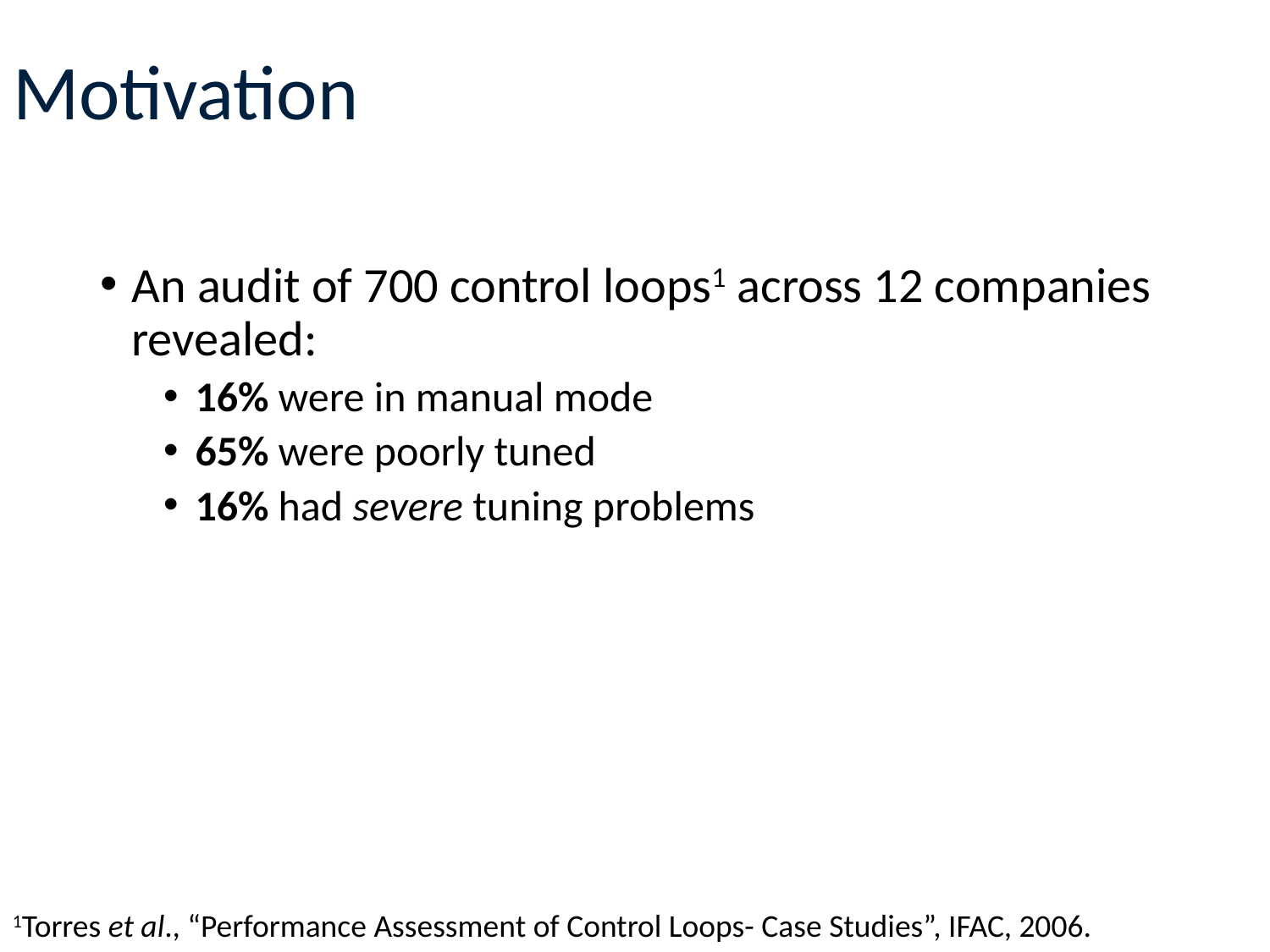

# Motivation
An audit of 700 control loops1 across 12 companies revealed:
16% were in manual mode
65% were poorly tuned
16% had severe tuning problems
1Torres et al., “Performance Assessment of Control Loops- Case Studies”, IFAC, 2006.